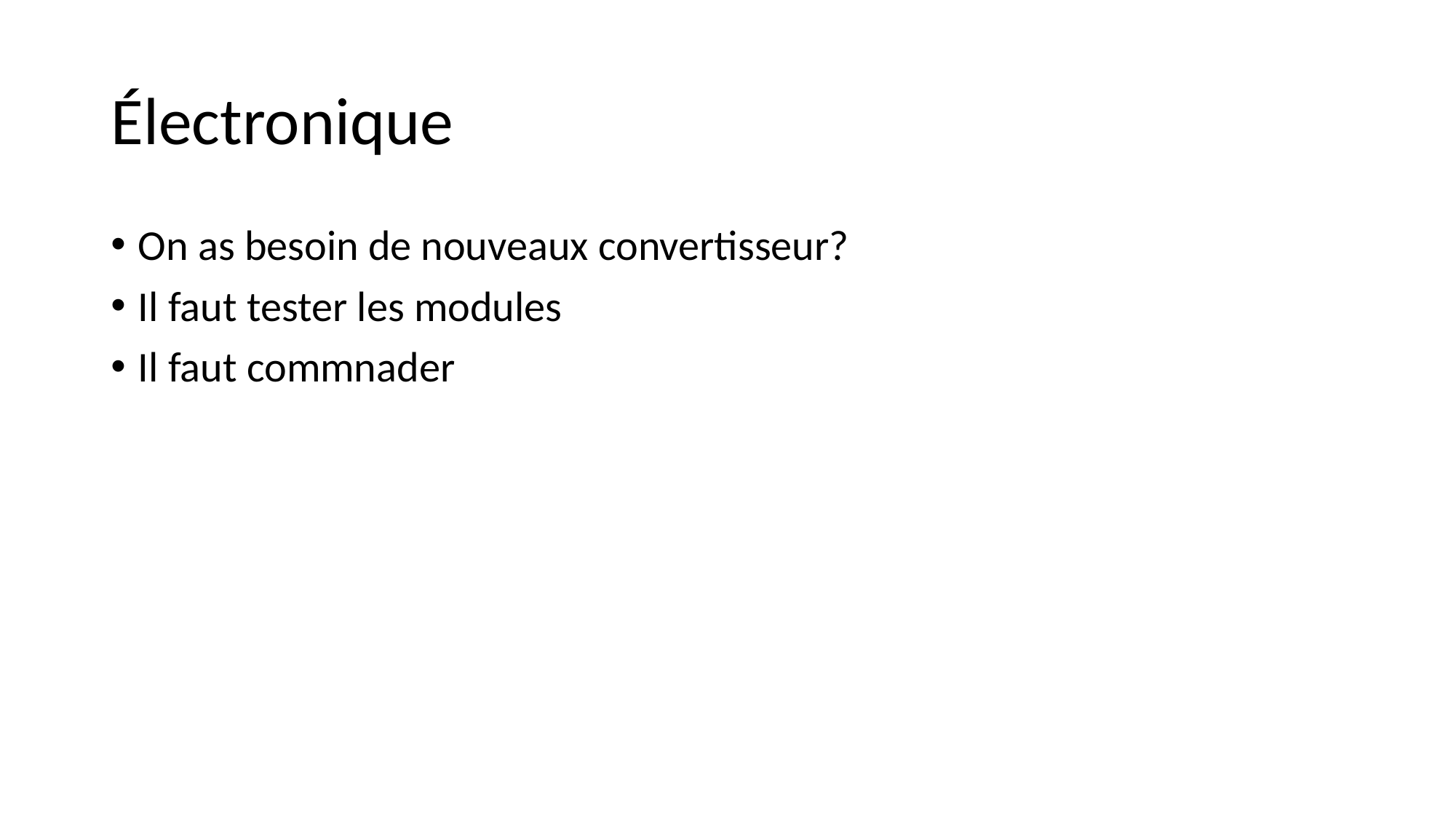

# Électronique
On as besoin de nouveaux convertisseur?
Il faut tester les modules
Il faut commnader